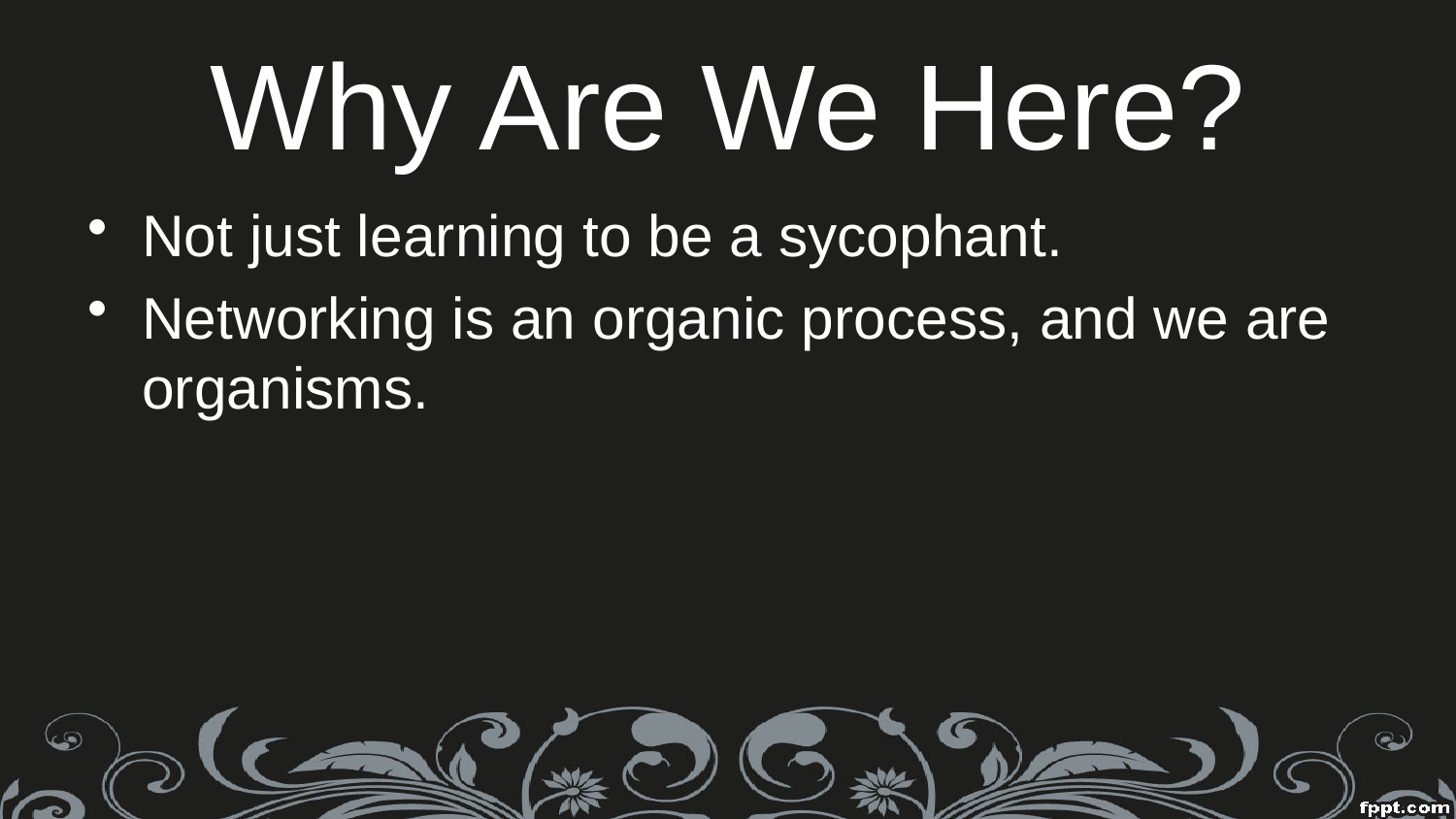

# Why Are We Here?
Not just learning to be a sycophant.
Networking is an organic process, and we are organisms.